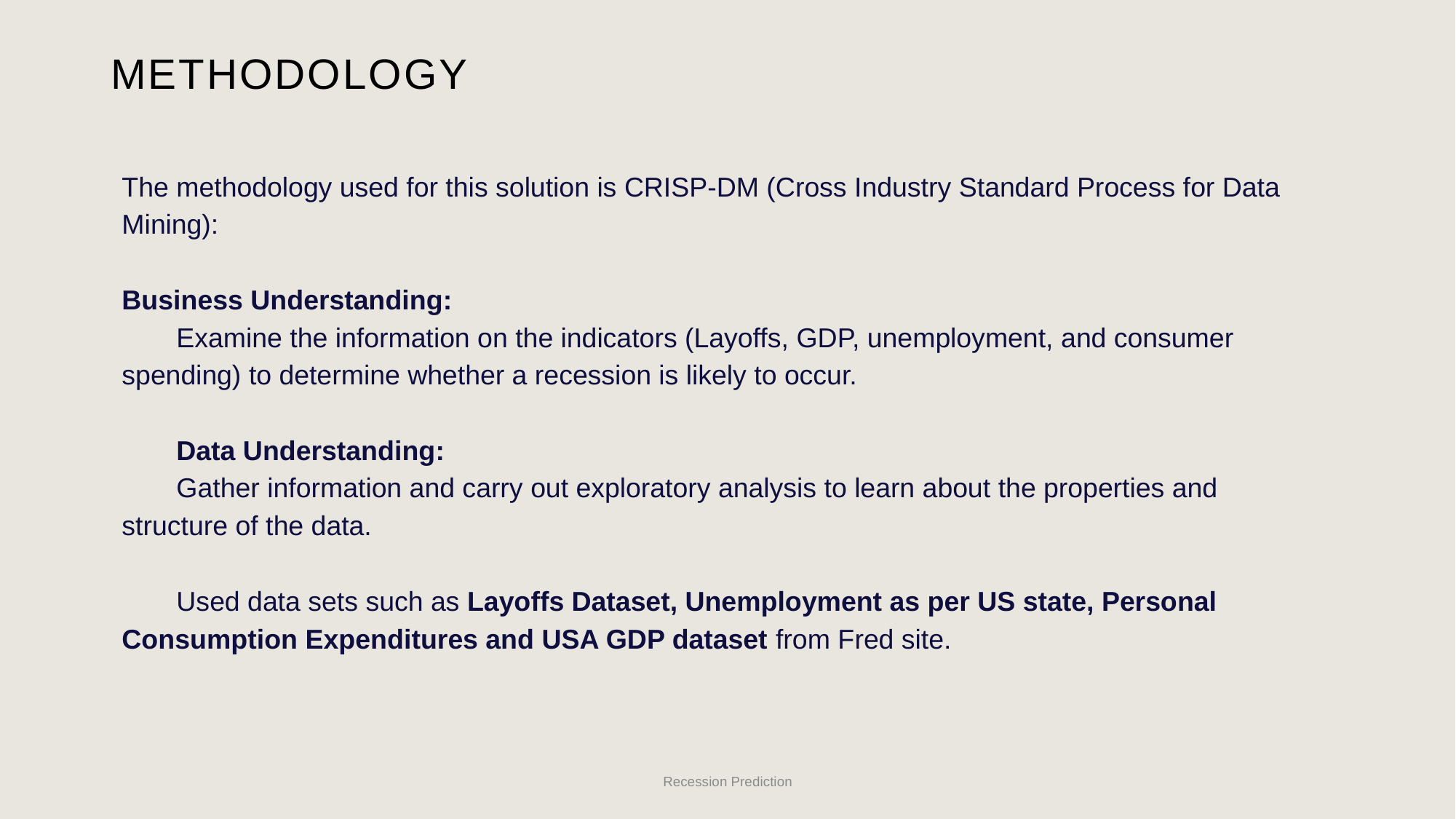

# Methodology
The methodology used for this solution is CRISP-DM (Cross Industry Standard Process for Data Mining):

Business Understanding:
Examine the information on the indicators (Layoffs, GDP, unemployment, and consumer spending) to determine whether a recession is likely to occur.

Data Understanding:
Gather information and carry out exploratory analysis to learn about the properties and structure of the data.

Used data sets such as Layoffs Dataset, Unemployment as per US state, Personal Consumption Expenditures and USA GDP dataset from Fred site.

Recession Prediction